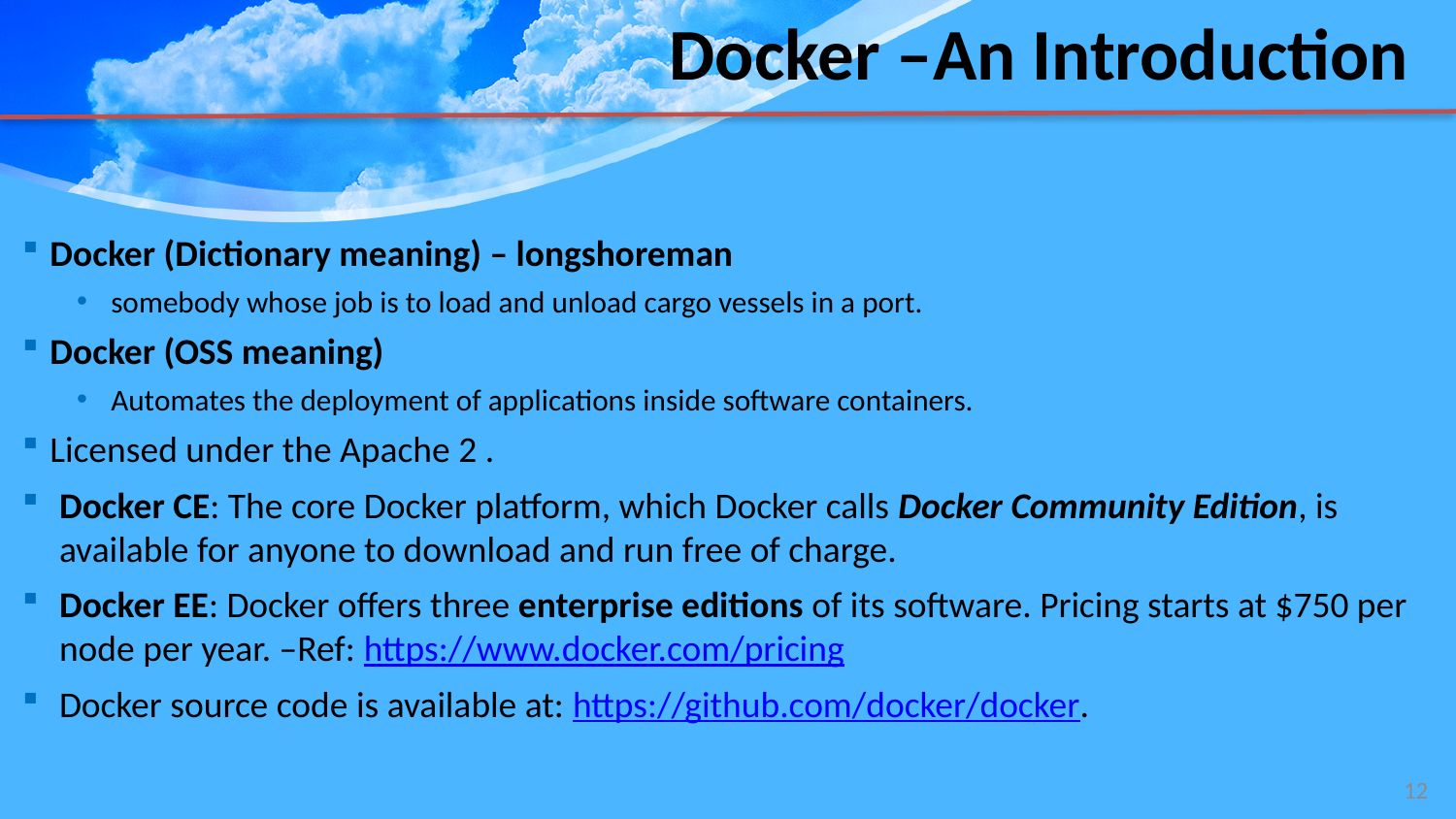

# Docker –An Introduction
Docker (Dictionary meaning) – longshoreman
somebody whose job is to load and unload cargo vessels in a port.
Docker (OSS meaning)
Automates the deployment of applications inside software containers.
Licensed under the Apache 2 .
Docker CE: The core Docker platform, which Docker calls Docker Community Edition, is available for anyone to download and run free of charge.
Docker EE: Docker offers three enterprise editions of its software. Pricing starts at $750 per node per year. –Ref: https://www.docker.com/pricing
Docker source code is available at: https://github.com/docker/docker.
12